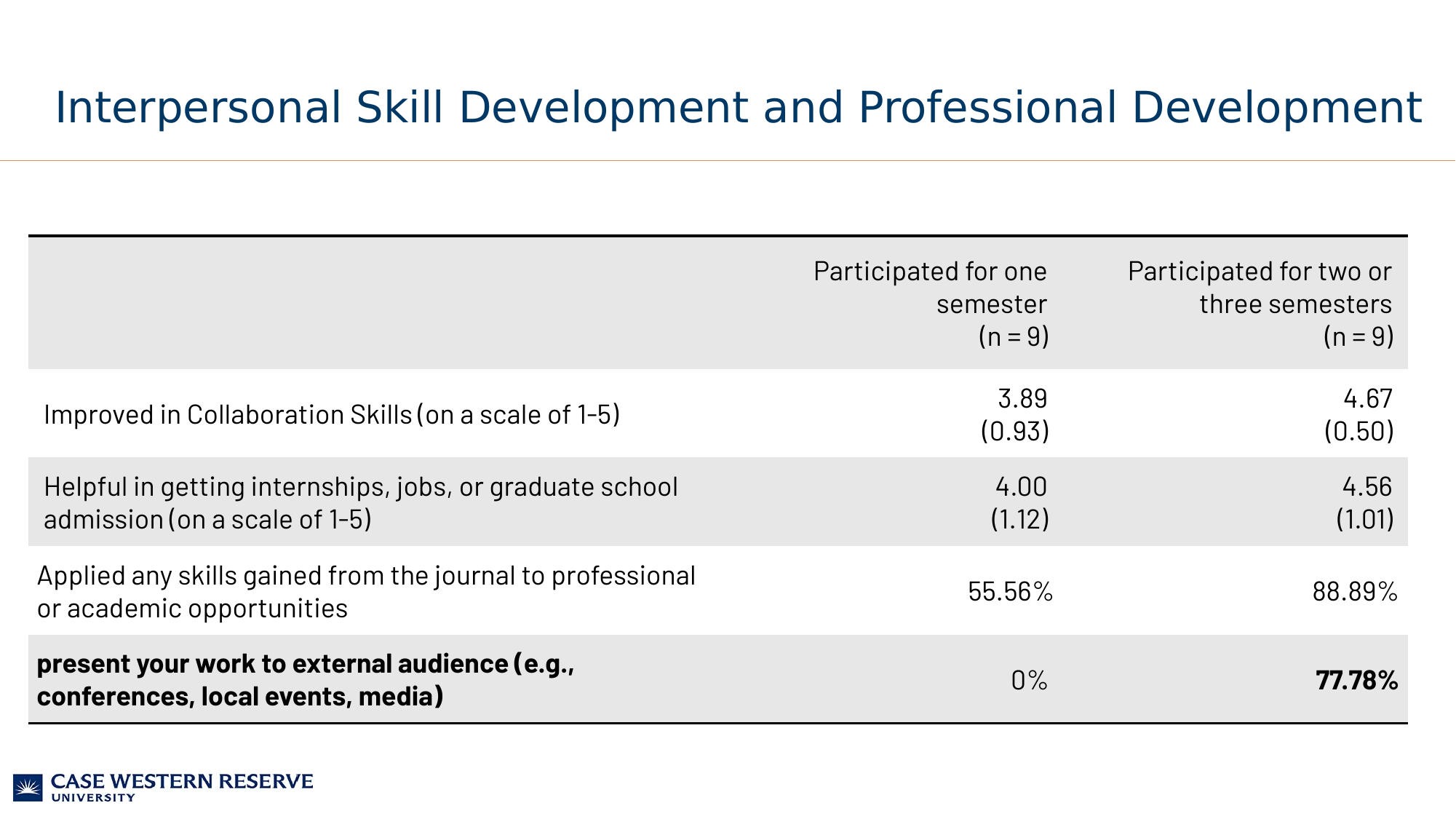

# Interpersonal Skill Development and Professional Development
|  | Participated for one semester (n = 9) | Participated for two or three semesters (n = 9) |
| --- | --- | --- |
| Improved in Collaboration Skills (on a scale of 1-5) | 3.89 (0.93) | 4.67 (0.50) |
| Helpful in getting internships, jobs, or graduate school admission (on a scale of 1-5) | 4.00 (1.12) | 4.56 (1.01) |
| Applied any skills gained from the journal to professional or academic opportunities | 55.56% | 88.89% |
| present your work to external audience (e.g., conferences, local events, media) | 0% | 77.78% |